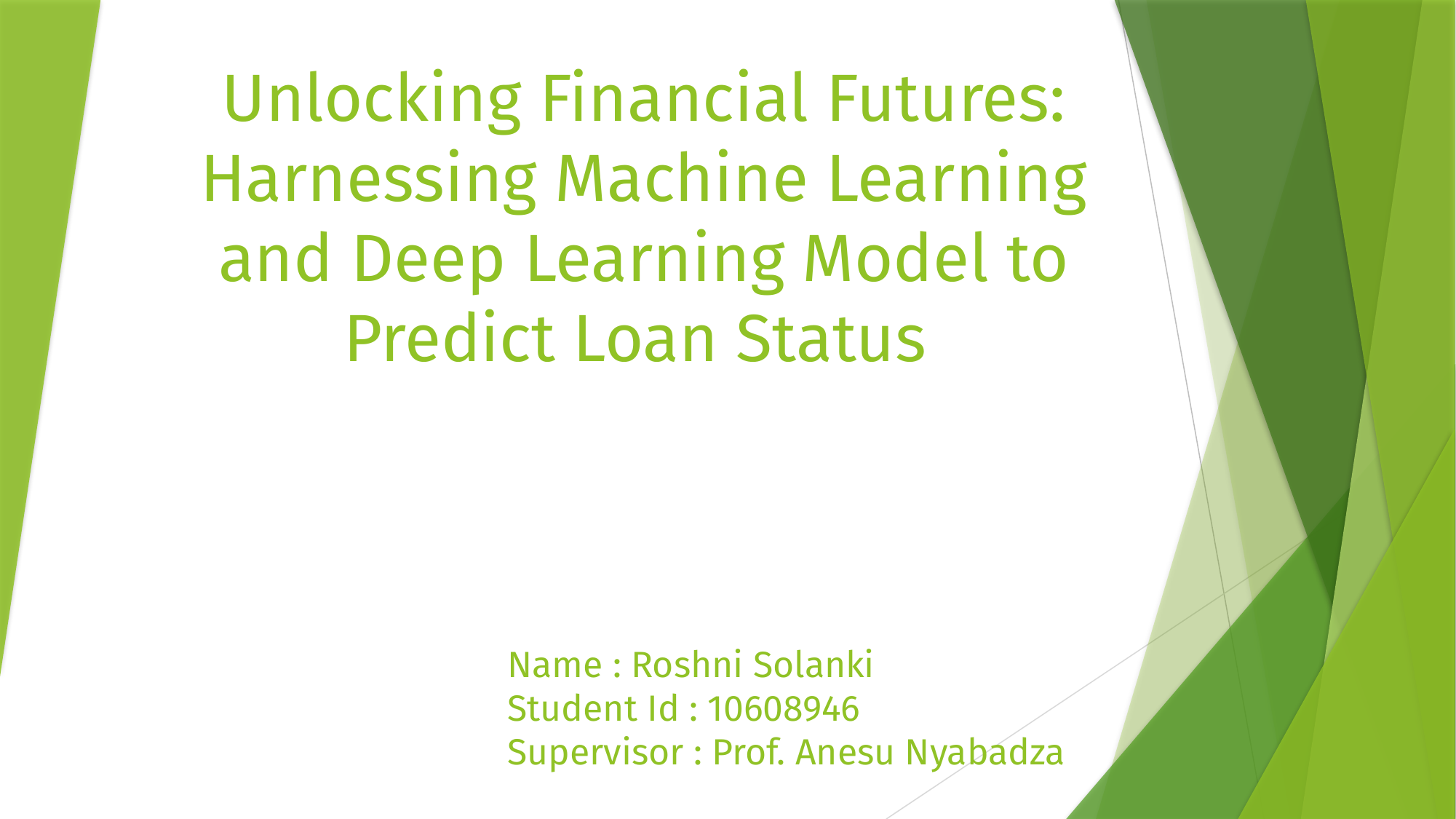

# Unlocking Financial Futures: Harnessing Machine Learning and Deep Learning Model to Predict Loan Status
Name : Roshni Solanki
Student Id : 10608946
Supervisor : Prof. Anesu Nyabadza